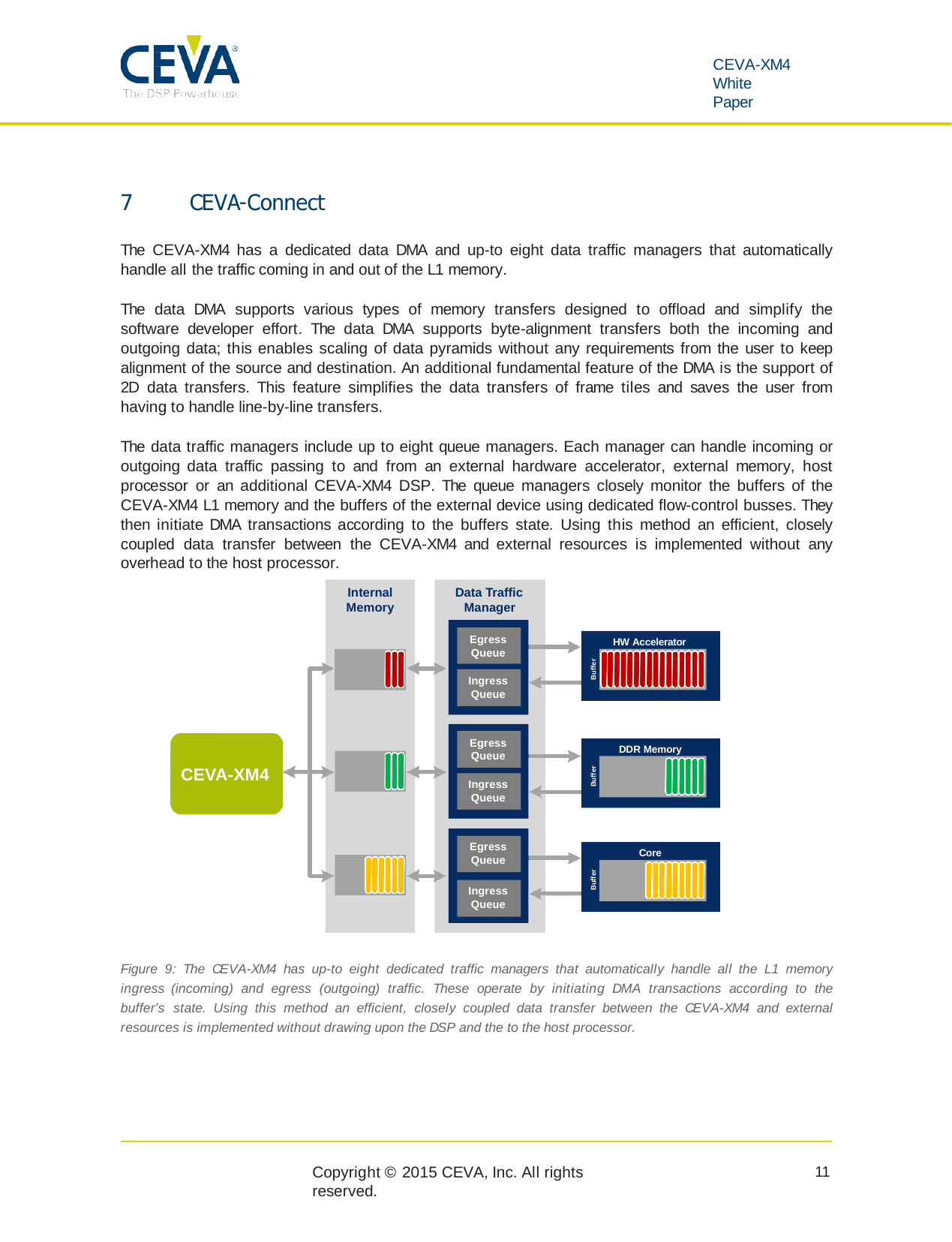

CEVA-XM4
White Paper
7        CEVA-Connect

The CEVA-XM4 has a dedicated data DMA and up-to eight data traffic managers that automatically handle all the traffic coming in and out of the L1 memory.

The data DMA supports various types of memory transfers designed to offload and simplify the software developer effort. The data DMA supports byte-alignment transfers both the incoming and outgoing data; this enables scaling of data pyramids without any requirements from the user to keep alignment of the source and destination. An additional fundamental feature of the DMA is the support of 2D data transfers. This feature simplifies the data transfers of frame tiles and saves the user from having to handle line-by-line transfers.

The data traffic managers include up to eight queue managers. Each manager can handle incoming or outgoing data traffic passing to and from an external hardware accelerator, external memory, host processor or an additional CEVA-XM4 DSP. The queue managers closely monitor the buffers of the CEVA-XM4 L1 memory and the buffers of the external device using dedicated flow-control busses. They then initiate DMA transactions according to the buffers state. Using this method an efficient, closely coupled data transfer between the CEVA-XM4 and external resources is implemented without any overhead to the host processor.

Internal Memory
Data Traffic Manager

Egress Queue
HW Accelerator

Buffer
Ingress Queue
Egress Queue
DDR Memory
Buffer
CEVA-XM4
Ingress Queue
Egress Queue
Core
Buffer
Ingress Queue
Figure 9: The CEVA-XM4 has up-to eight dedicated traffic managers that automatically handle all the L1 memory ingress (incoming) and egress (outgoing) traffic. These operate by initiating DMA transactions according to the buffer's state. Using this method an efficient, closely coupled data transfer between the CEVA-XM4 and external resources is implemented without drawing upon the DSP and the to the host processor.

11
Copyright © 2015 CEVA, Inc. All rights reserved.